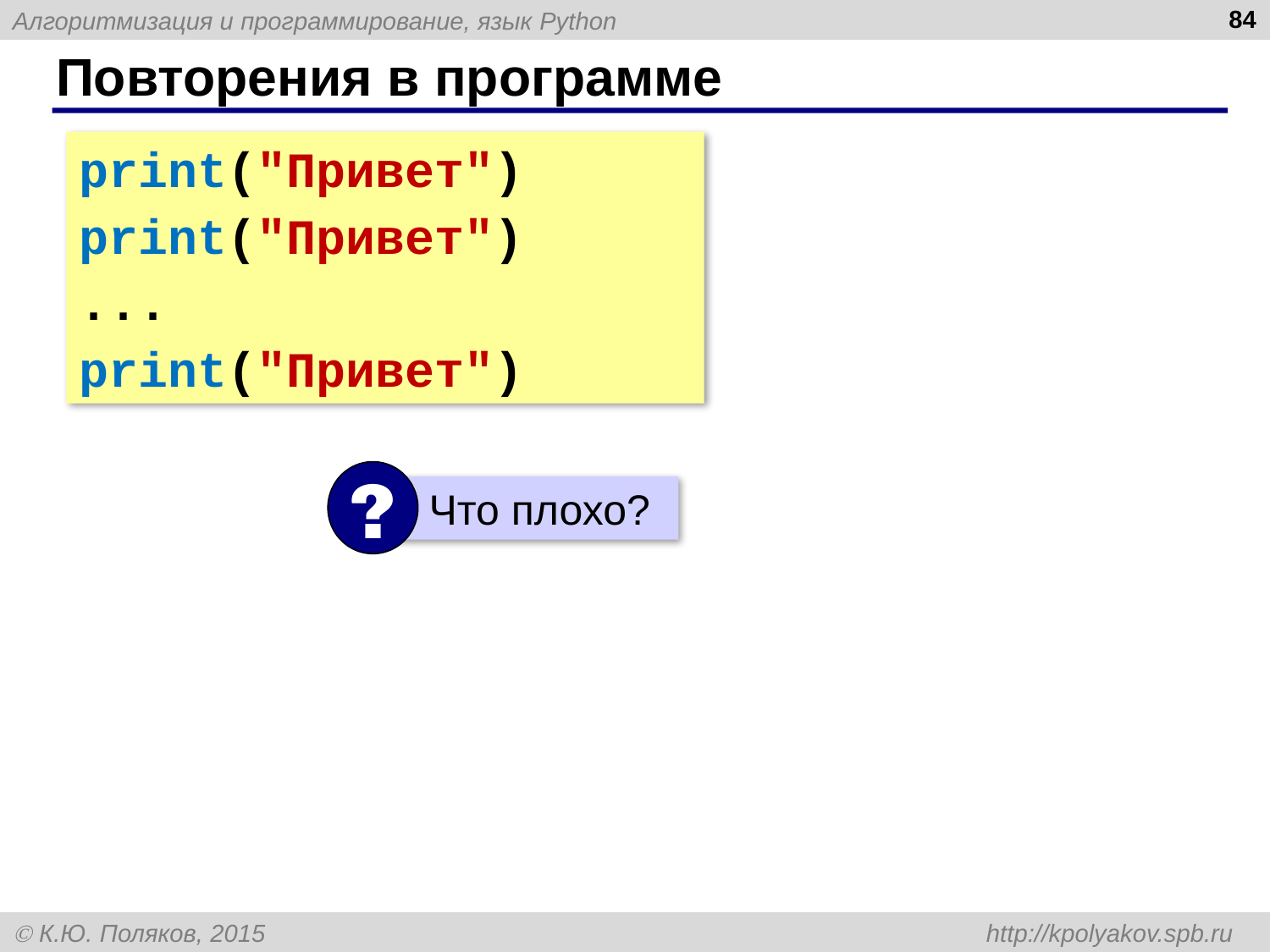

84
# Повторения в программе
print("Привет")
print("Привет")
...
print("Привет")
?
  Что плохо?